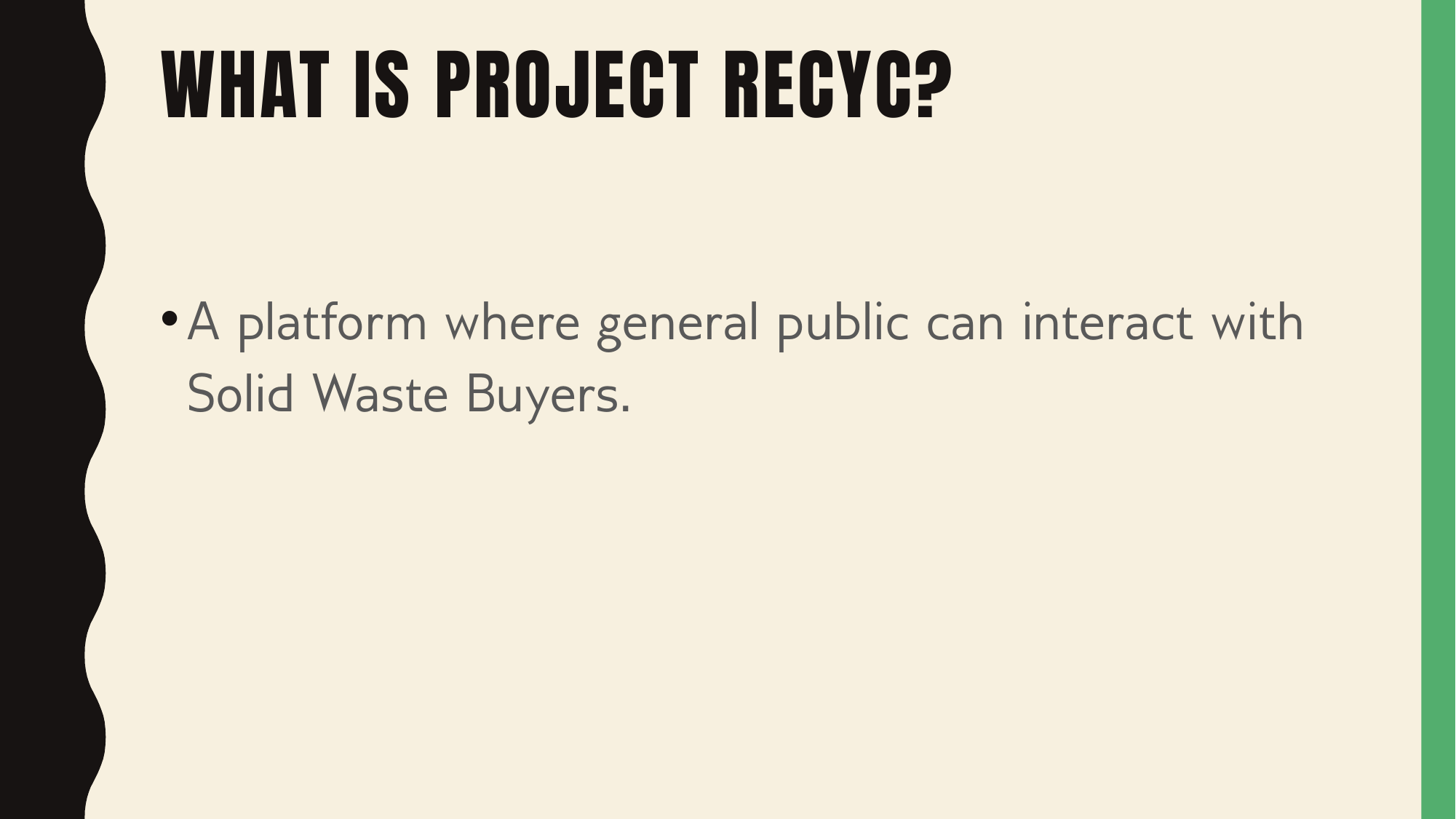

# What is Project RECYC?
A platform where general public can interact with Solid Waste Buyers.